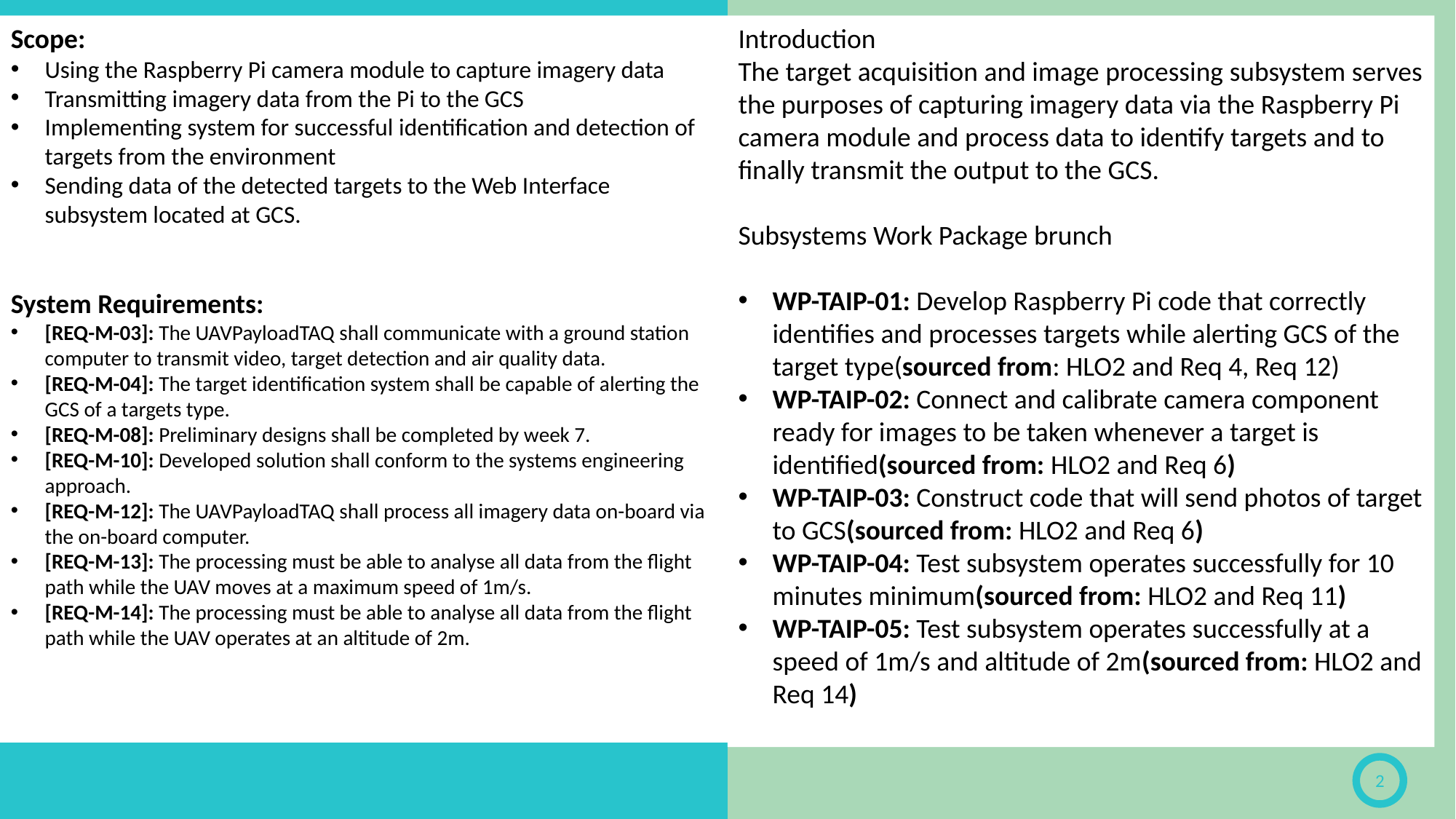

Scope:
Using the Raspberry Pi camera module to capture imagery data
Transmitting imagery data from the Pi to the GCS
Implementing system for successful identification and detection of targets from the environment
Sending data of the detected targets to the Web Interface subsystem located at GCS.

System Requirements:
[REQ-M-03]: The UAVPayloadTAQ shall communicate with a ground station computer to transmit video, target detection and air quality data.
[REQ-M-04]: The target identification system shall be capable of alerting the GCS of a targets type.
[REQ-M-08]: Preliminary designs shall be completed by week 7.
[REQ-M-10]: Developed solution shall conform to the systems engineering approach.
[REQ-M-12]: The UAVPayloadTAQ shall process all imagery data on-board via the on-board computer.
[REQ-M-13]: The processing must be able to analyse all data from the flight path while the UAV moves at a maximum speed of 1m/s.
[REQ-M-14]: The processing must be able to analyse all data from the flight path while the UAV operates at an altitude of 2m.

Introduction
The target acquisition and image processing subsystem serves the purposes of capturing imagery data via the Raspberry Pi camera module and process data to identify targets and to finally transmit the output to the GCS.

Subsystems Work Package brunch

WP-TAIP-01: Develop Raspberry Pi code that correctly identifies and processes targets while alerting GCS of the target type(sourced from: HLO2 and Req 4, Req 12)
WP-TAIP-02: Connect and calibrate camera component ready for images to be taken whenever a target is identified(sourced from: HLO2 and Req 6)
WP-TAIP-03: Construct code that will send photos of target to GCS(sourced from: HLO2 and Req 6)
WP-TAIP-04: Test subsystem operates successfully for 10 minutes minimum(sourced from: HLO2 and Req 11)
WP-TAIP-05: Test subsystem operates successfully at a speed of 1m/s and altitude of 2m(sourced from: HLO2 and Req 14)

2